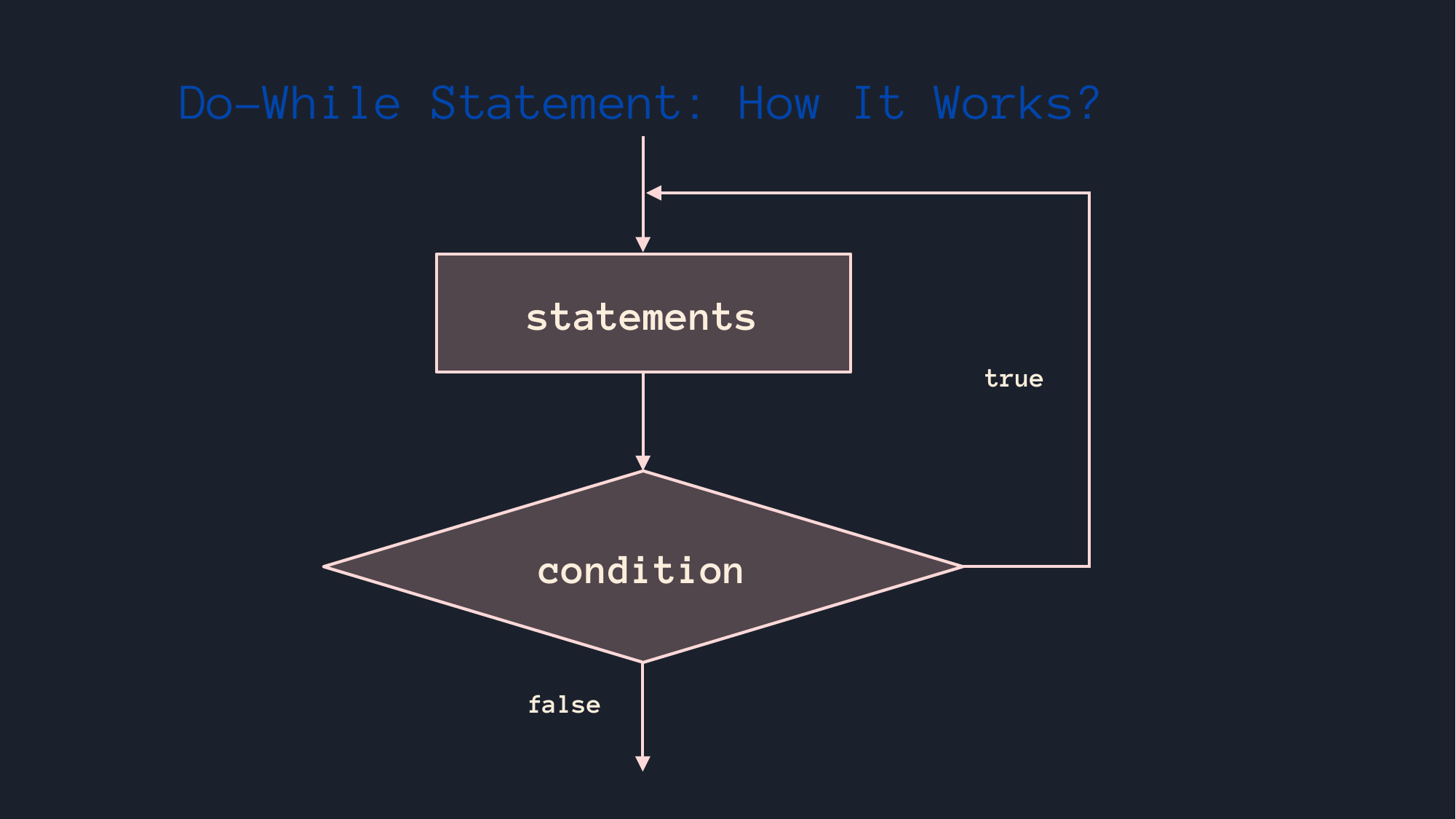

# Do-While Statement: How It Works?
statements
true
condition
false